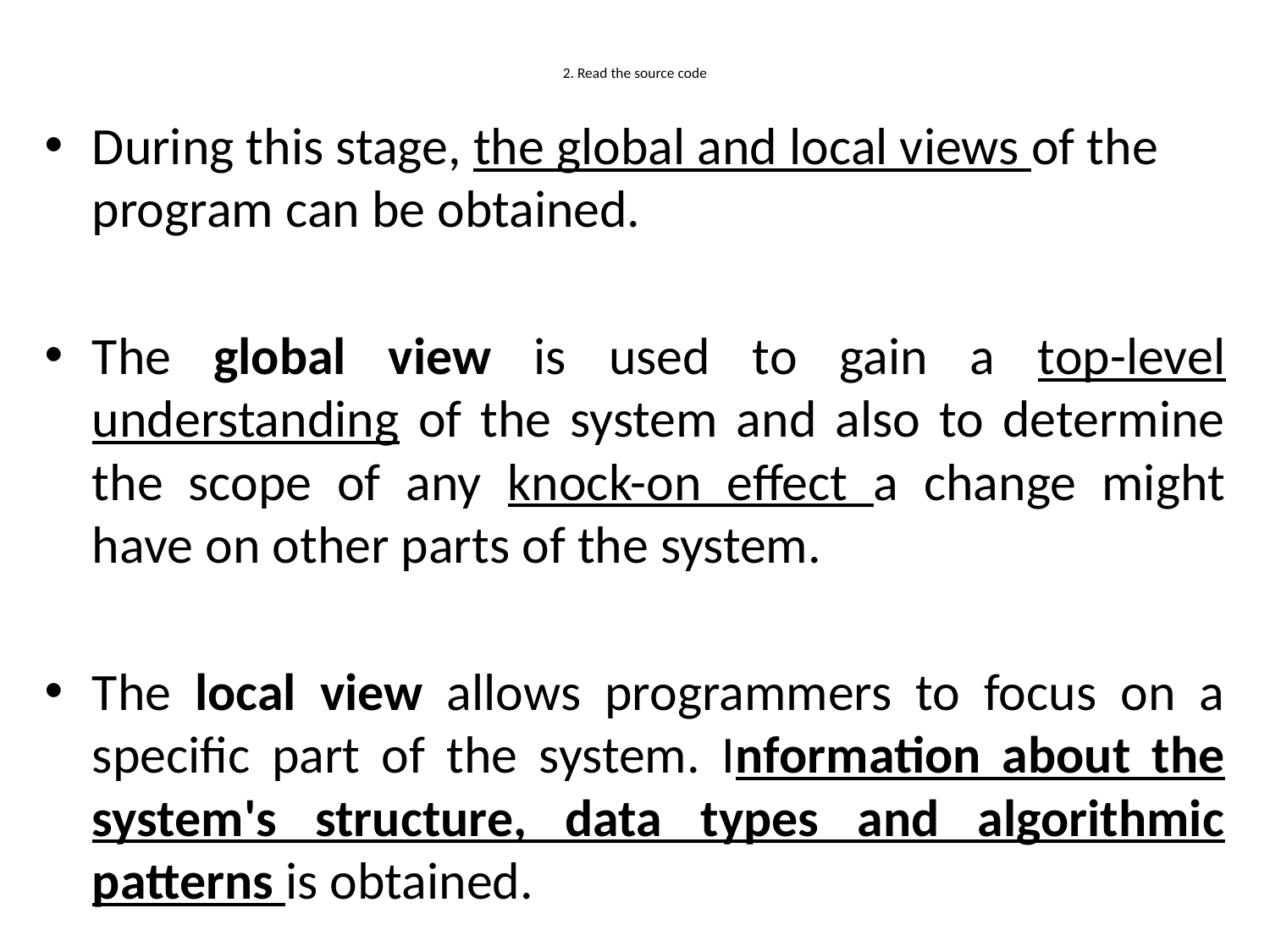

# 2. Read the source code
During this stage, the global and local views of the program can be obtained.

The global view is used to gain a top-level understanding of the system and also to determine the scope of any knock-on effect a change might have on other parts of the system.

The local view allows programmers to focus on a specific part of the system. Information about the system's structure, data types and algorithmic patterns is obtained.